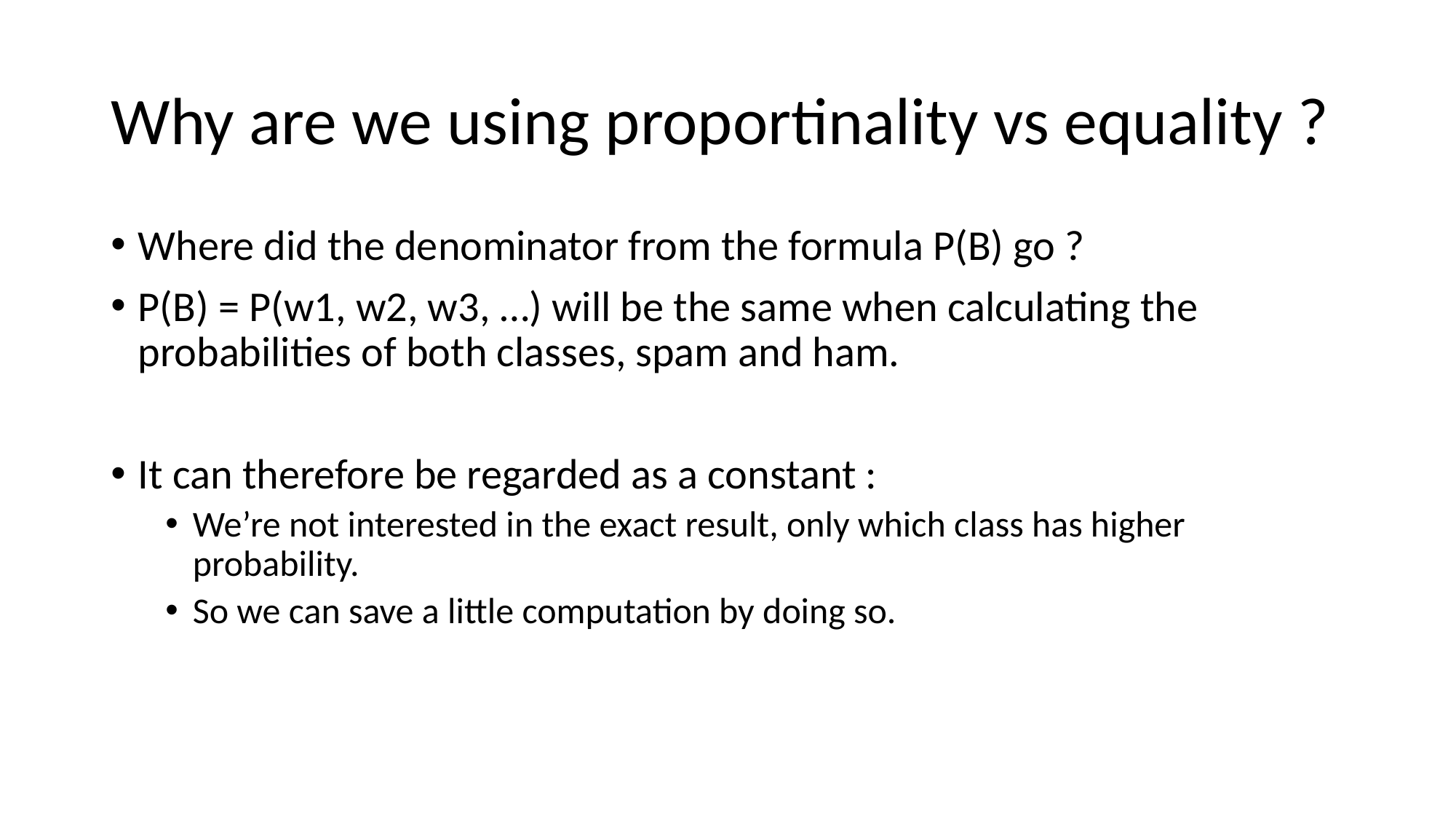

# Why are we using proportinality vs equality ?
Where did the denominator from the formula P(B) go ?
P(B) = P(w1, w2, w3, …) will be the same when calculating the probabilities of both classes, spam and ham.

It can therefore be regarded as a constant :
We’re not interested in the exact result, only which class has higher probability.
So we can save a little computation by doing so.